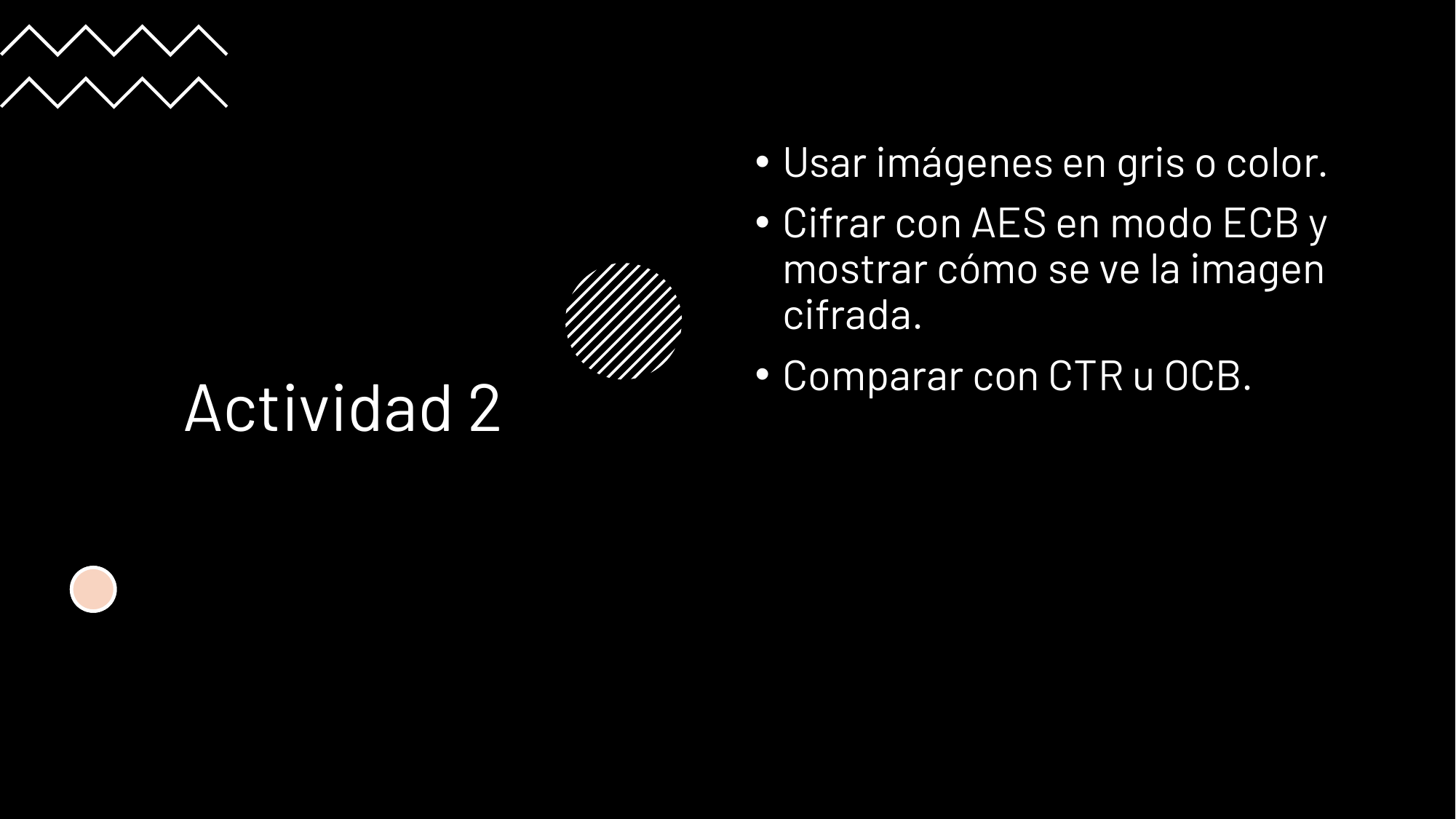

# Actividad 2
Usar imágenes en gris o color.
Cifrar con AES en modo ECB y mostrar cómo se ve la imagen cifrada.
Comparar con CTR u OCB.